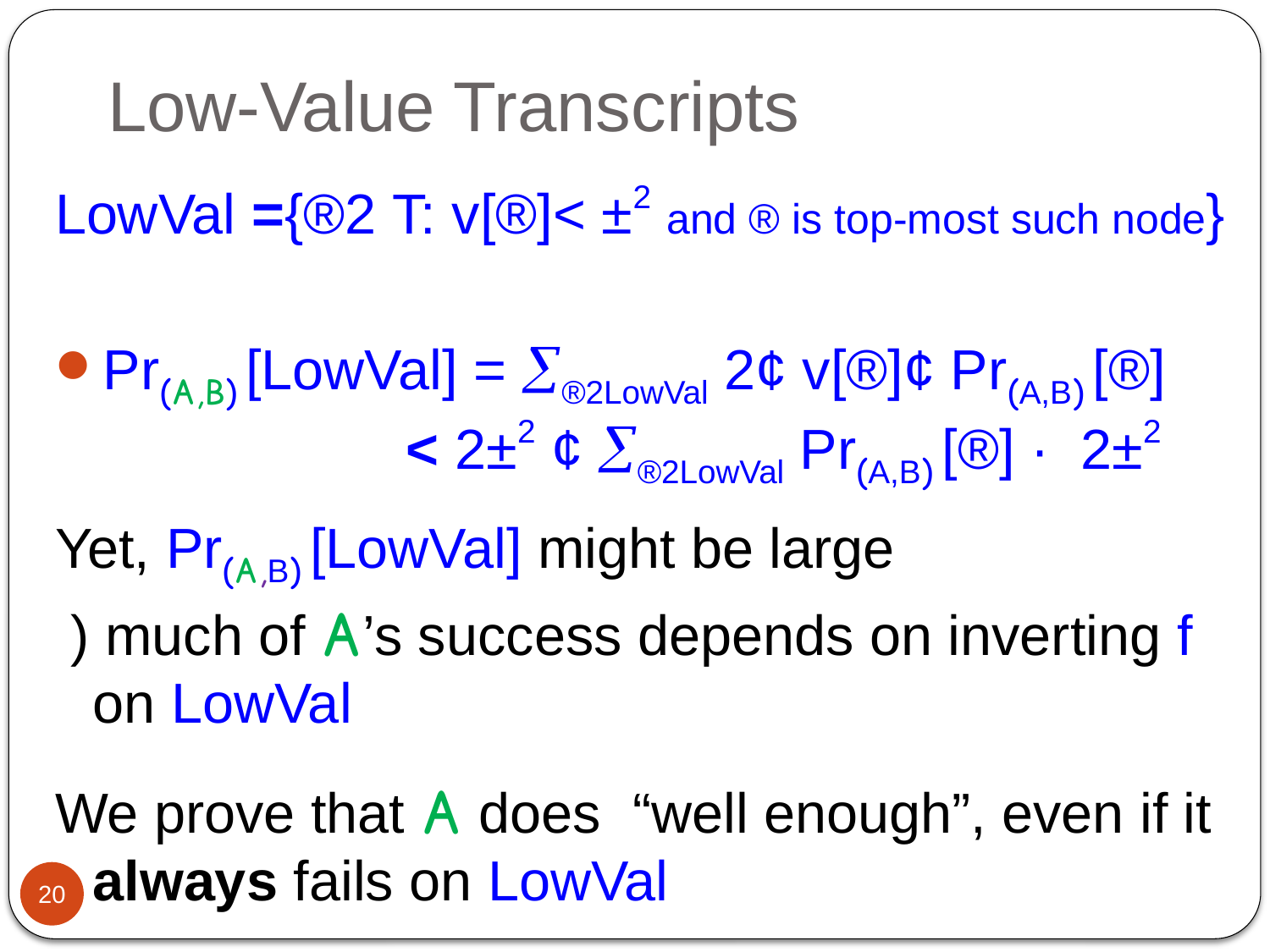

# Low-Value Transcripts
LowVal ={®2 T: v[®]< ±2 and ® is top-most such node}

Pr(A,B) [LowVal] = ∑®2LowVal 2¢ v[®]¢ Pr(A,B) [®]
                    < 2±2 ¢ ∑®2LowVal Pr(A,B) [®] ·  2±2

Yet, Pr(A,B) [LowVal] might be large
 ) much of A’s success depends on inverting f on LowVal

We prove that A does  “well enough”, even if it always fails on LowVal
20